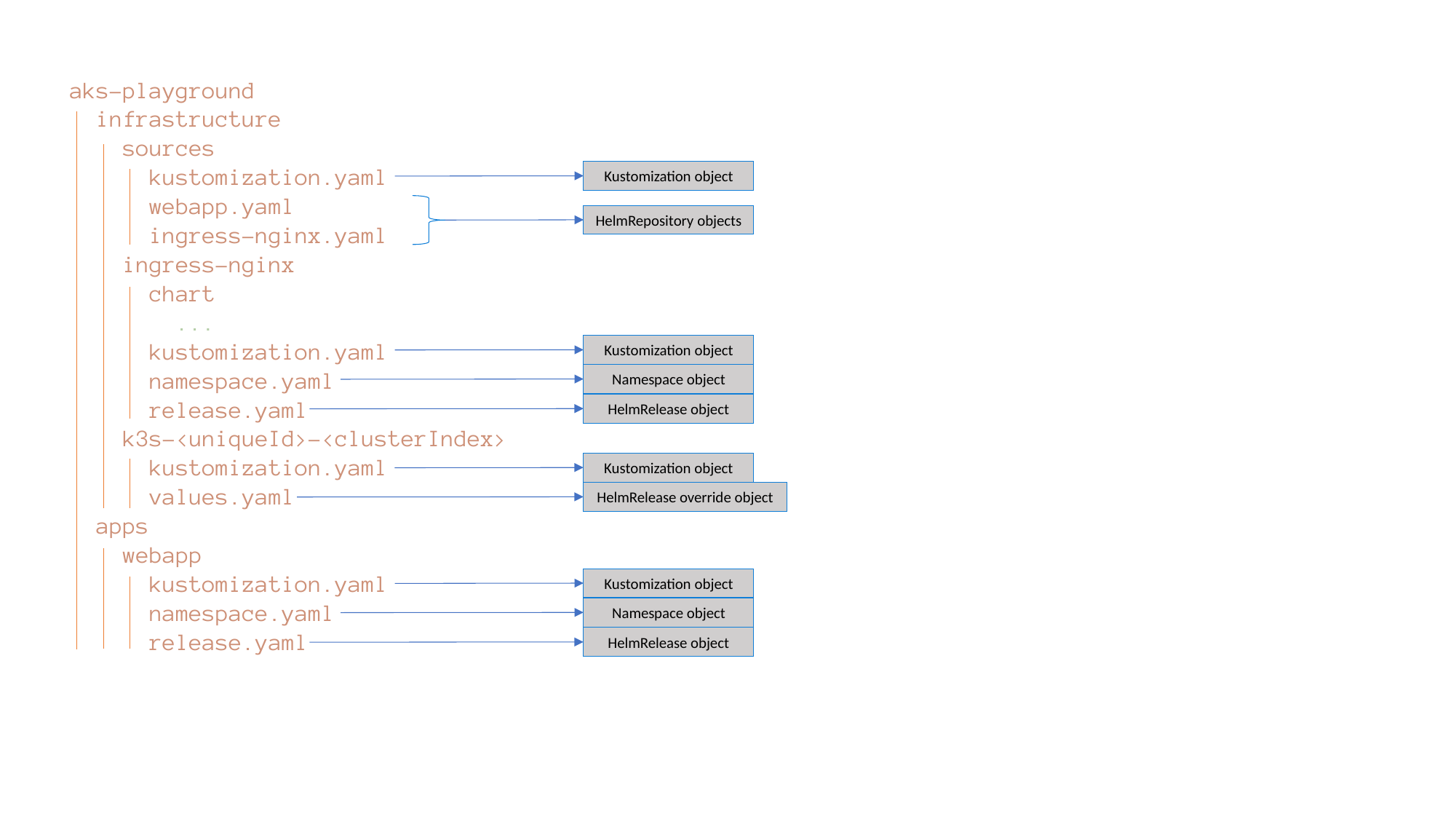

aks-playground
  infrastructure
    sources
      kustomization.yaml
      webapp.yaml
      ingress-nginx.yaml
    ingress-nginx
      chart
        ...
      kustomization.yaml
      namespace.yaml
      release.yaml
    k3s-<uniqueId>-<clusterIndex>
      kustomization.yaml
      values.yaml
  apps
    webapp
      kustomization.yaml
      namespace.yaml
      release.yaml
Kustomization object

HelmRepository objects
Kustomization object
Namespace object
HelmRelease object
Kustomization object
HelmRelease override object
Kustomization object
Namespace object
HelmRelease object